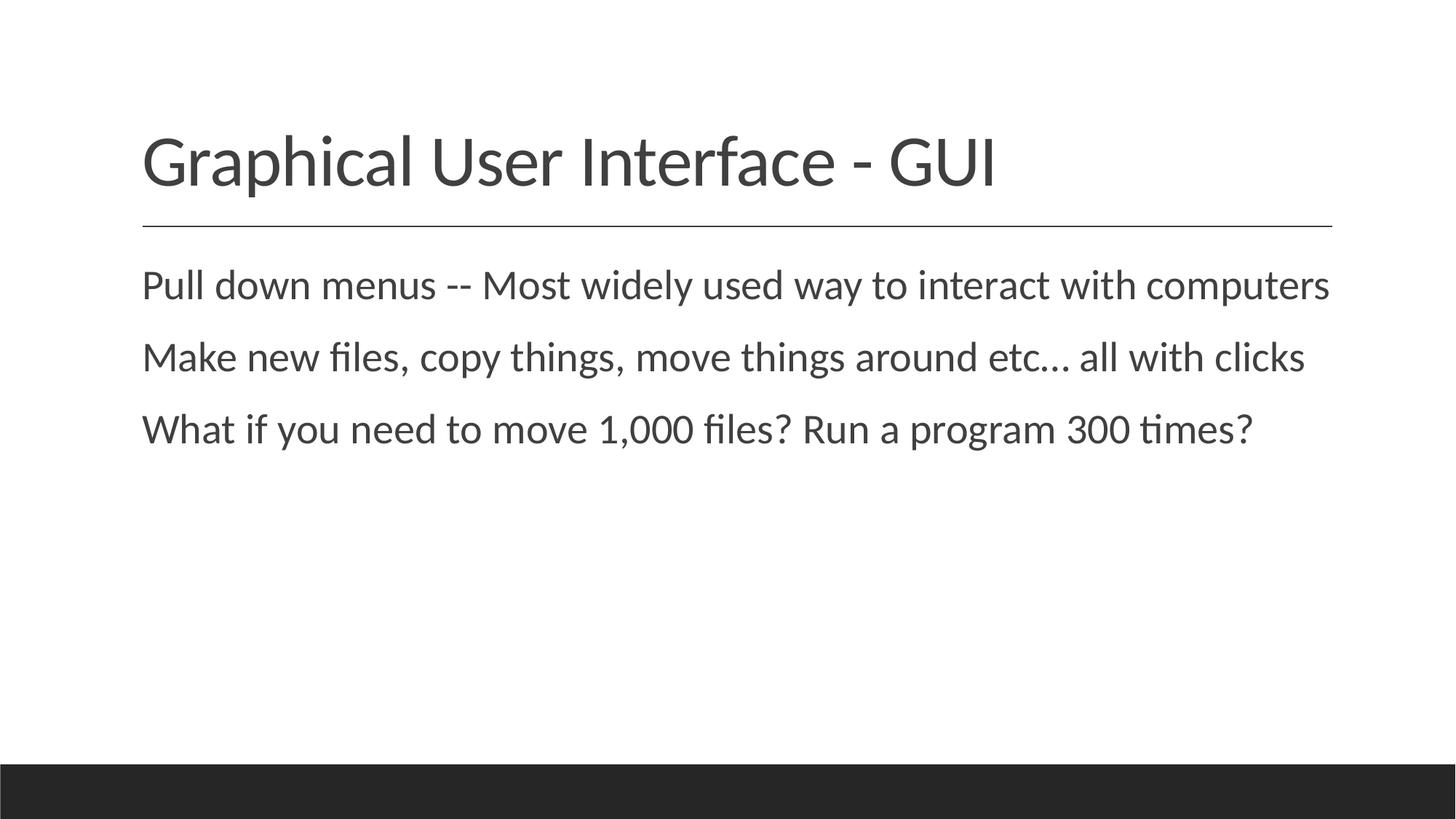

# Graphical User Interface - GUI
Pull down menus -- Most widely used way to interact with computers
Make new files, copy things, move things around etc… all with clicks
What if you need to move 1,000 files? Run a program 300 times?